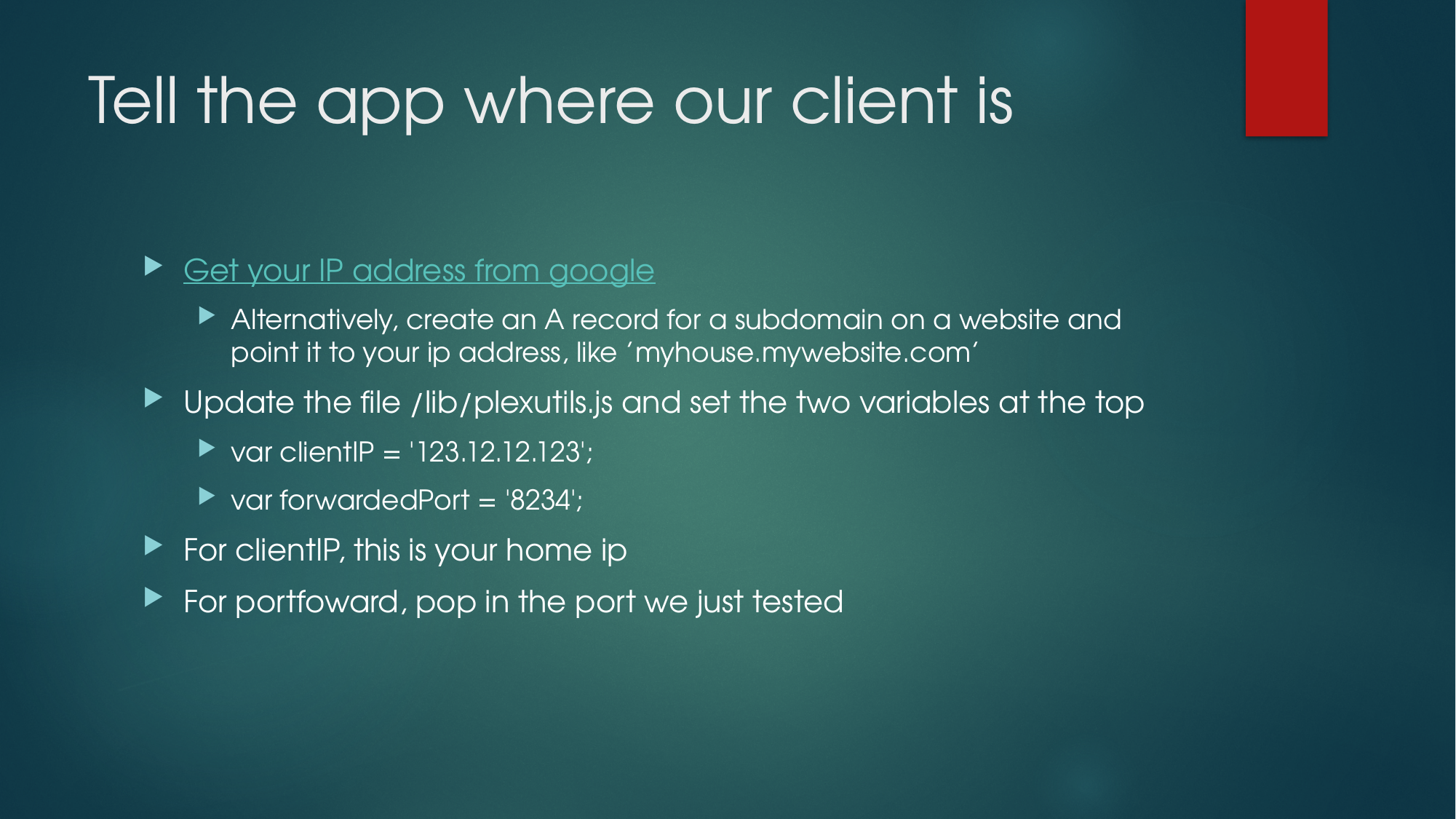

# Tell the app where our client is
Get your IP address from google
Alternatively, create an A record for a subdomain on a website and point it to your ip address, like ’myhouse.mywebsite.com’
Update the file /lib/plexutils.js and set the two variables at the top
var clientIP = '123.12.12.123';
var forwardedPort = '8234';
For clientIP, this is your home ip
For portfoward, pop in the port we just tested